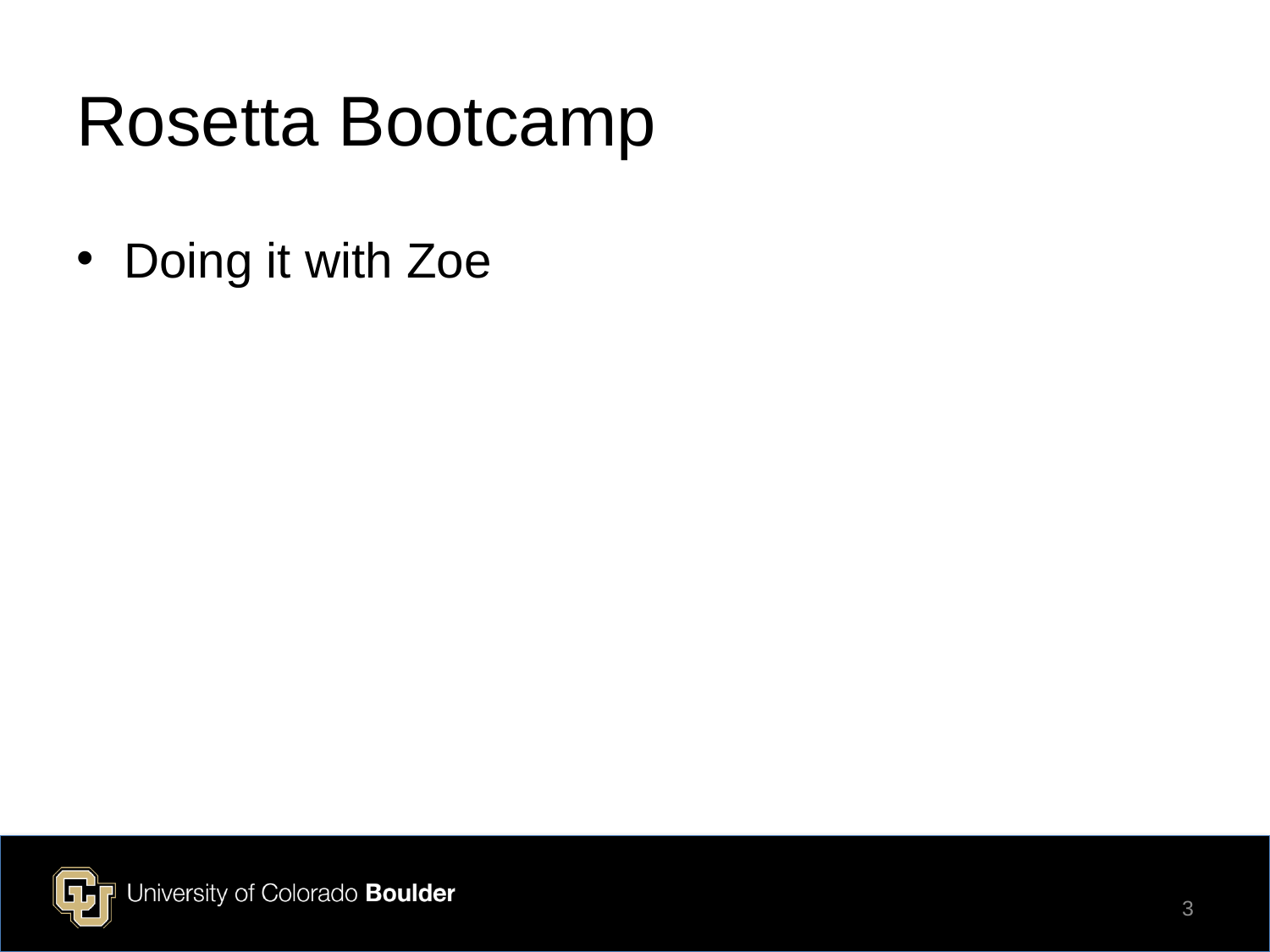

# Rosetta Bootcamp
Doing it with Zoe
3